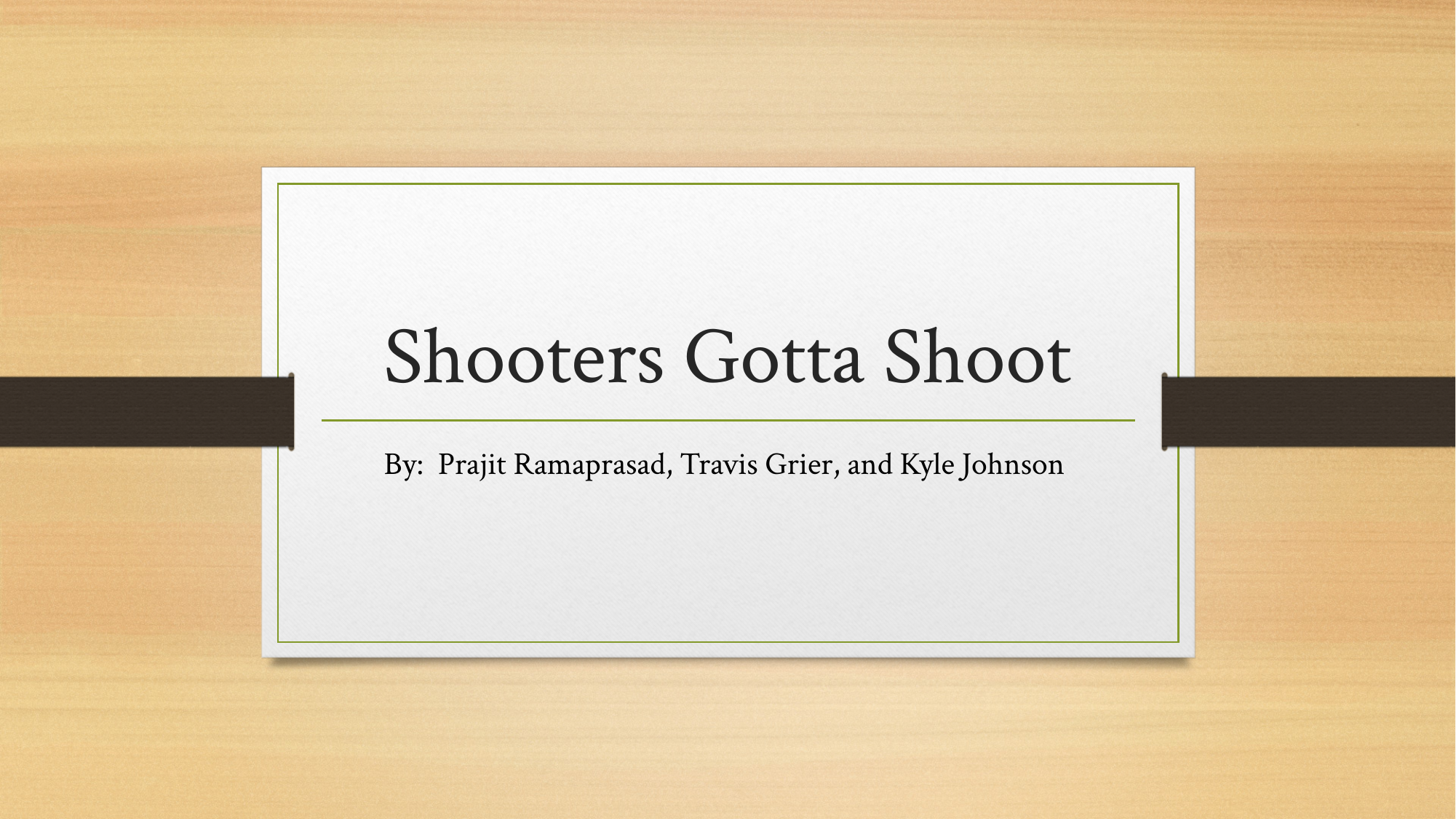

# Shooters Gotta Shoot
By:  Prajit Ramaprasad, Travis Grier, and Kyle Johnson